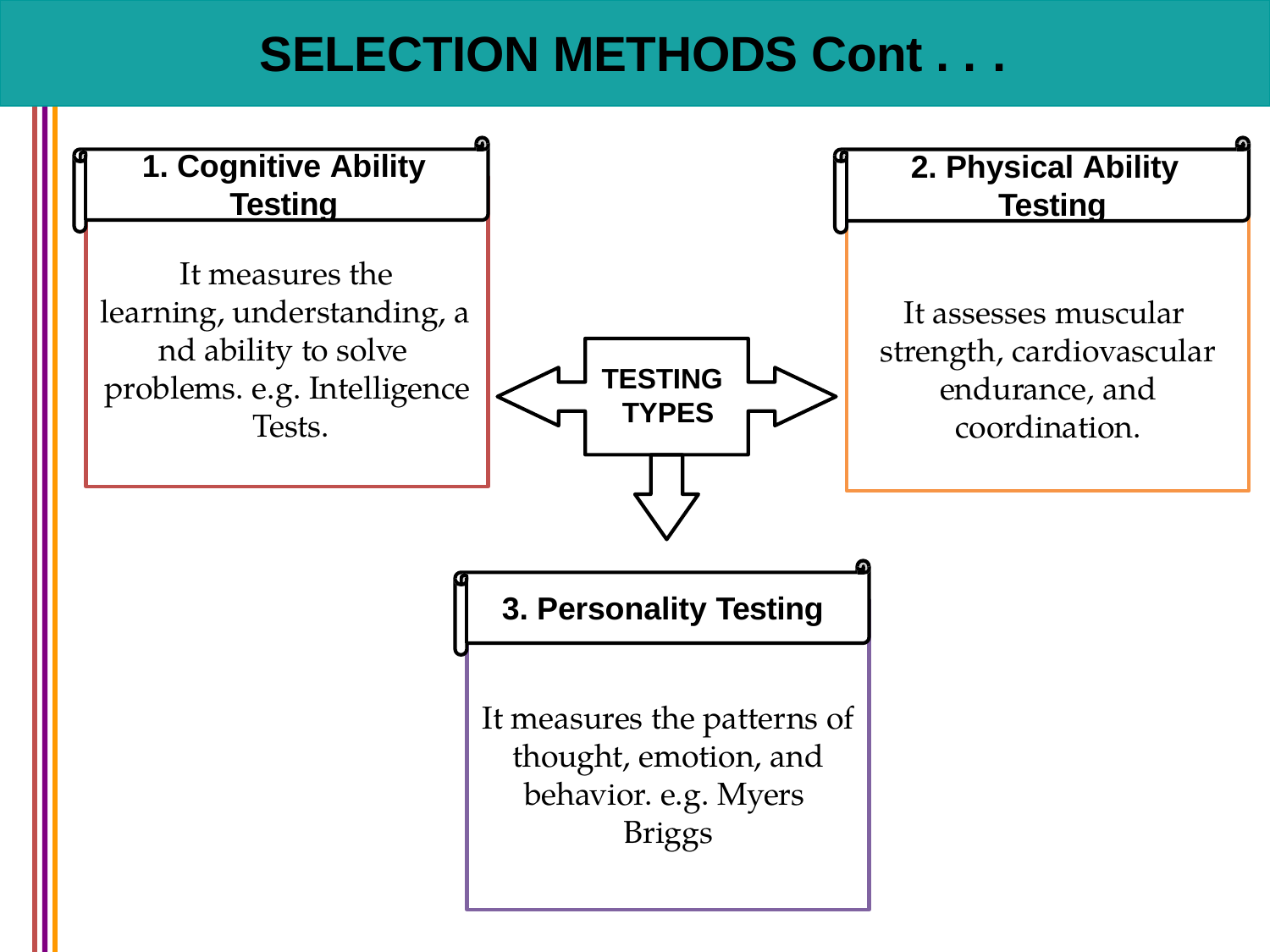

# SELECTION METHODS Cont . . .

1. Cognitive Ability
Testing
2. Physical Ability  Testing

It measures the  learning, understanding, a
nd ability to solve  problems. e.g. Intelligence  Tests.
It assesses muscular  strength, cardiovascular  endurance, and  coordination.

TESTING  TYPES

3. Personality Testing

It measures the patterns of  thought, emotion, and  behavior. e.g. Myers  Briggs